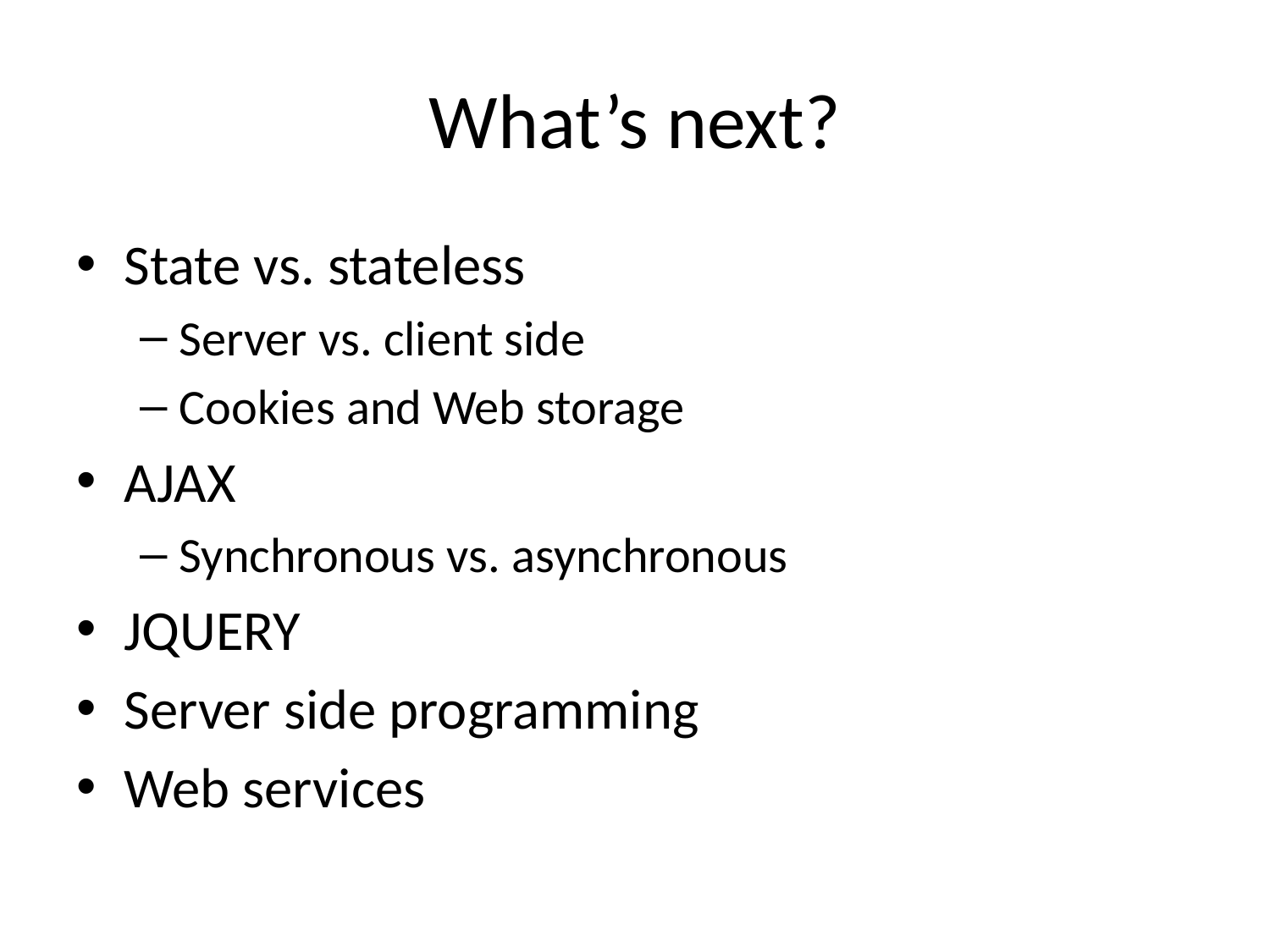

# What’s next?
State vs. stateless
Server vs. client side
Cookies and Web storage
AJAX
Synchronous vs. asynchronous
JQUERY
Server side programming
Web services